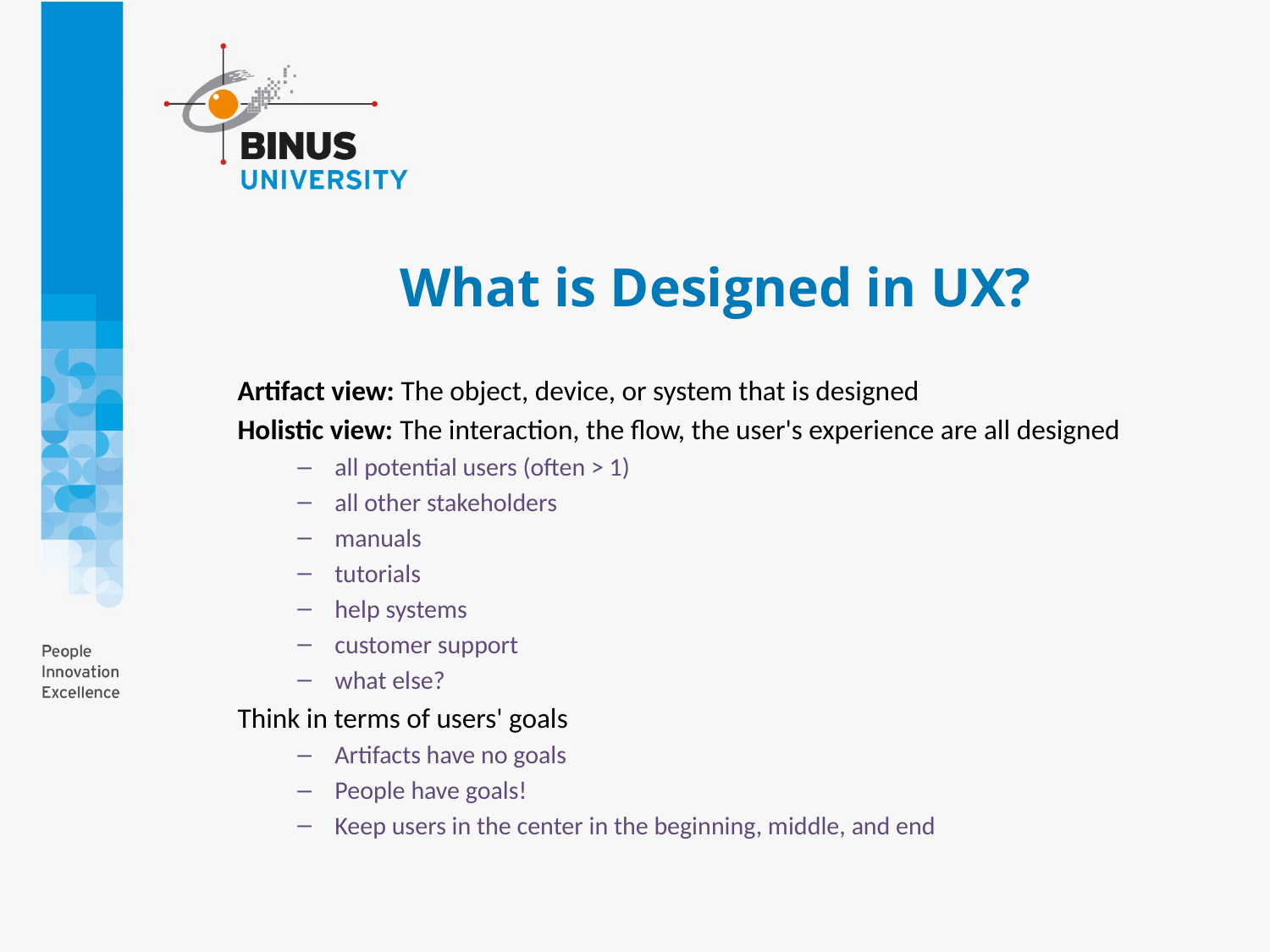

# What is Designed in UX?
Artifact view: The object, device, or system that is designed
Holistic view: The interaction, the flow, the user's experience are all designed
all potential users (often > 1)
all other stakeholders
manuals
tutorials
help systems
customer support
what else?
Think in terms of users' goals
Artifacts have no goals
People have goals!
Keep users in the center in the beginning, middle, and end